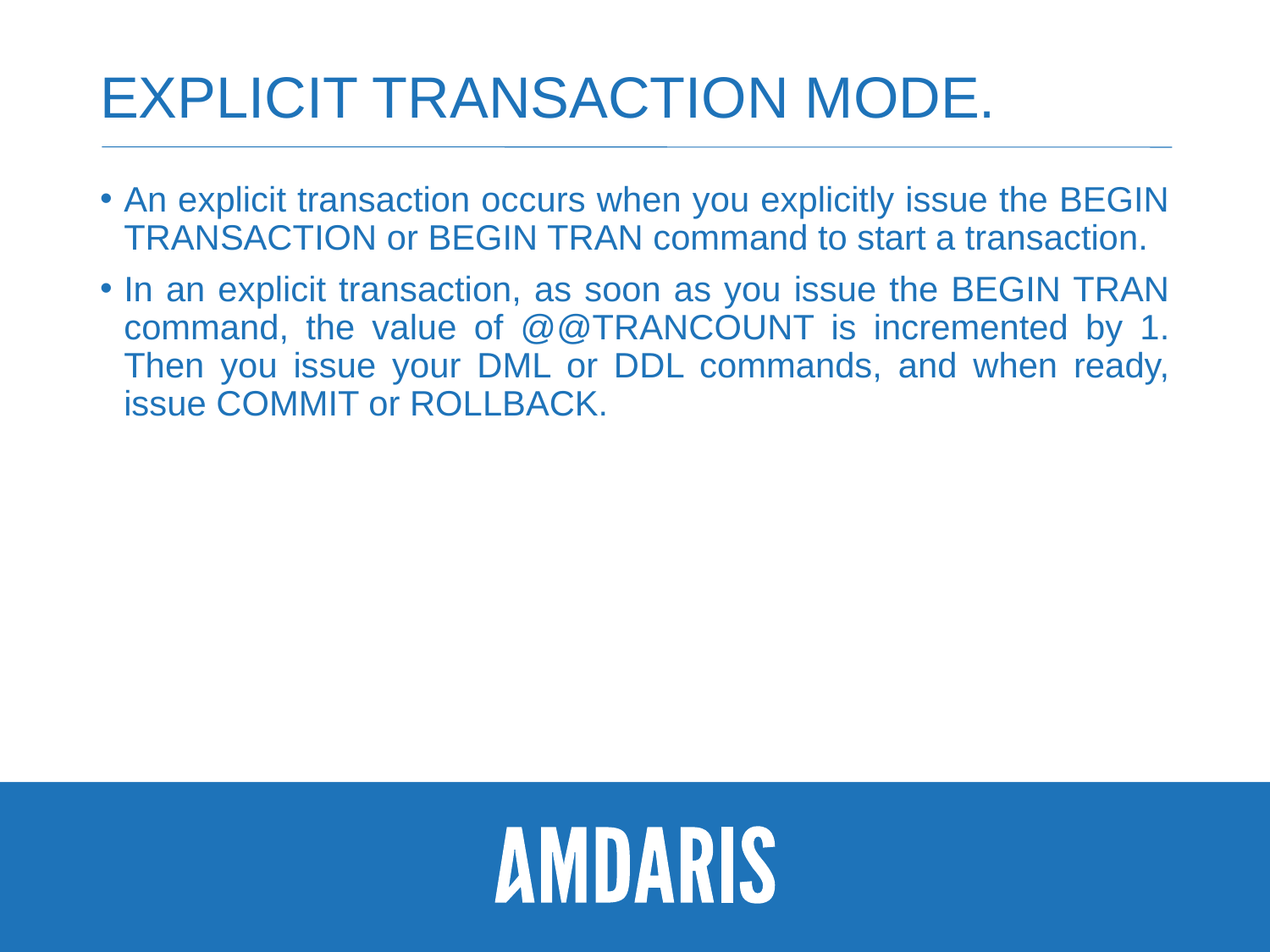

# Explicit TRaNSaCTION MODE.
An explicit transaction occurs when you explicitly issue the BEGIN TRANSACTION or BEGIN TRAN command to start a transaction.
In an explicit transaction, as soon as you issue the BEGIN TRAN command, the value of @@TRANCOUNT is incremented by 1. Then you issue your DML or DDL commands, and when ready, issue COMMIT or ROLLBACK.